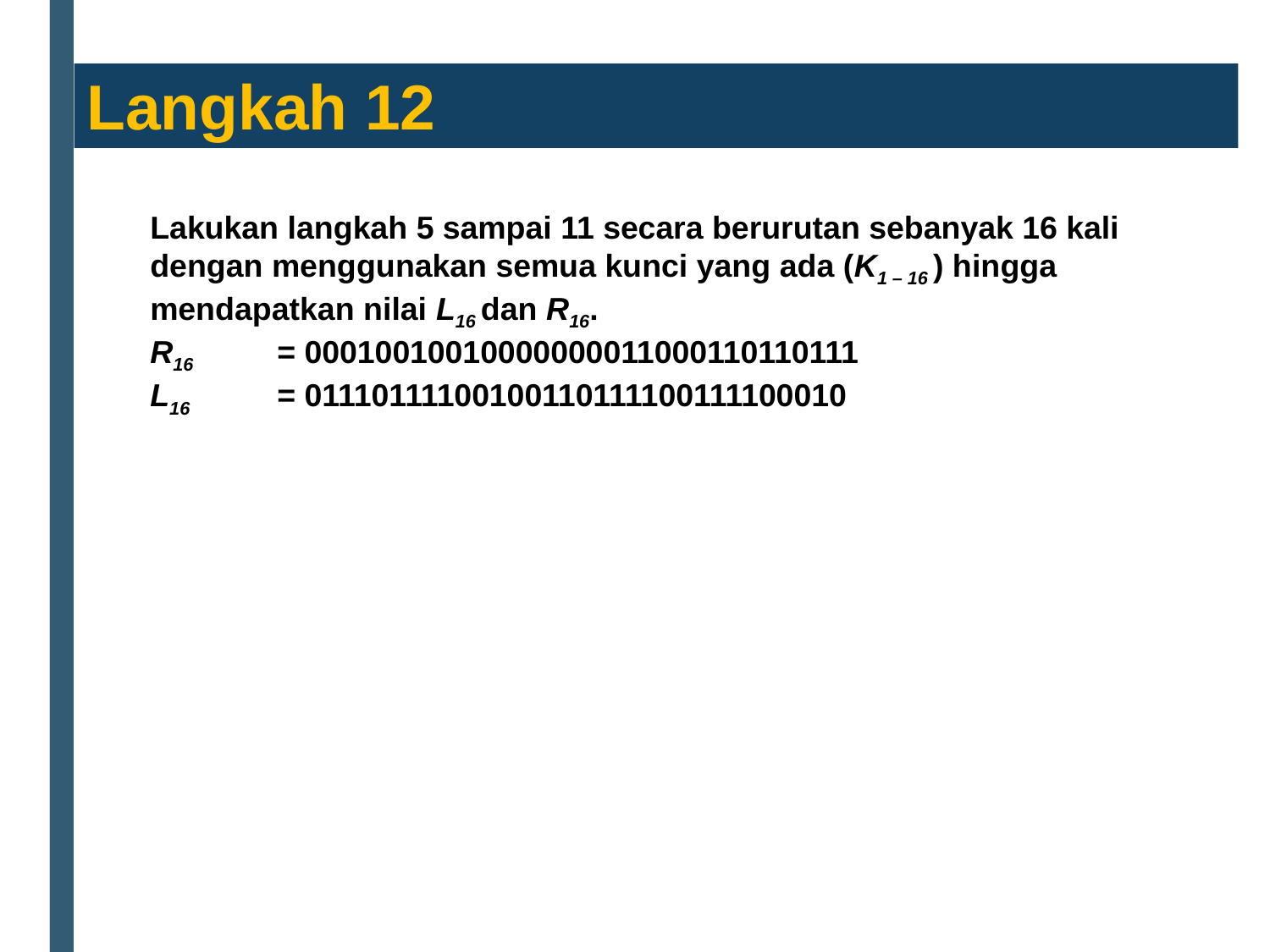

Langkah 12
Lakukan langkah 5 sampai 11 secara berurutan sebanyak 16 kali dengan menggunakan semua kunci yang ada (K1 – 16 ) hingga mendapatkan nilai L16 dan R16.
R16 	= 00010010010000000011000110110111
L16 	= 01110111100100110111100111100010